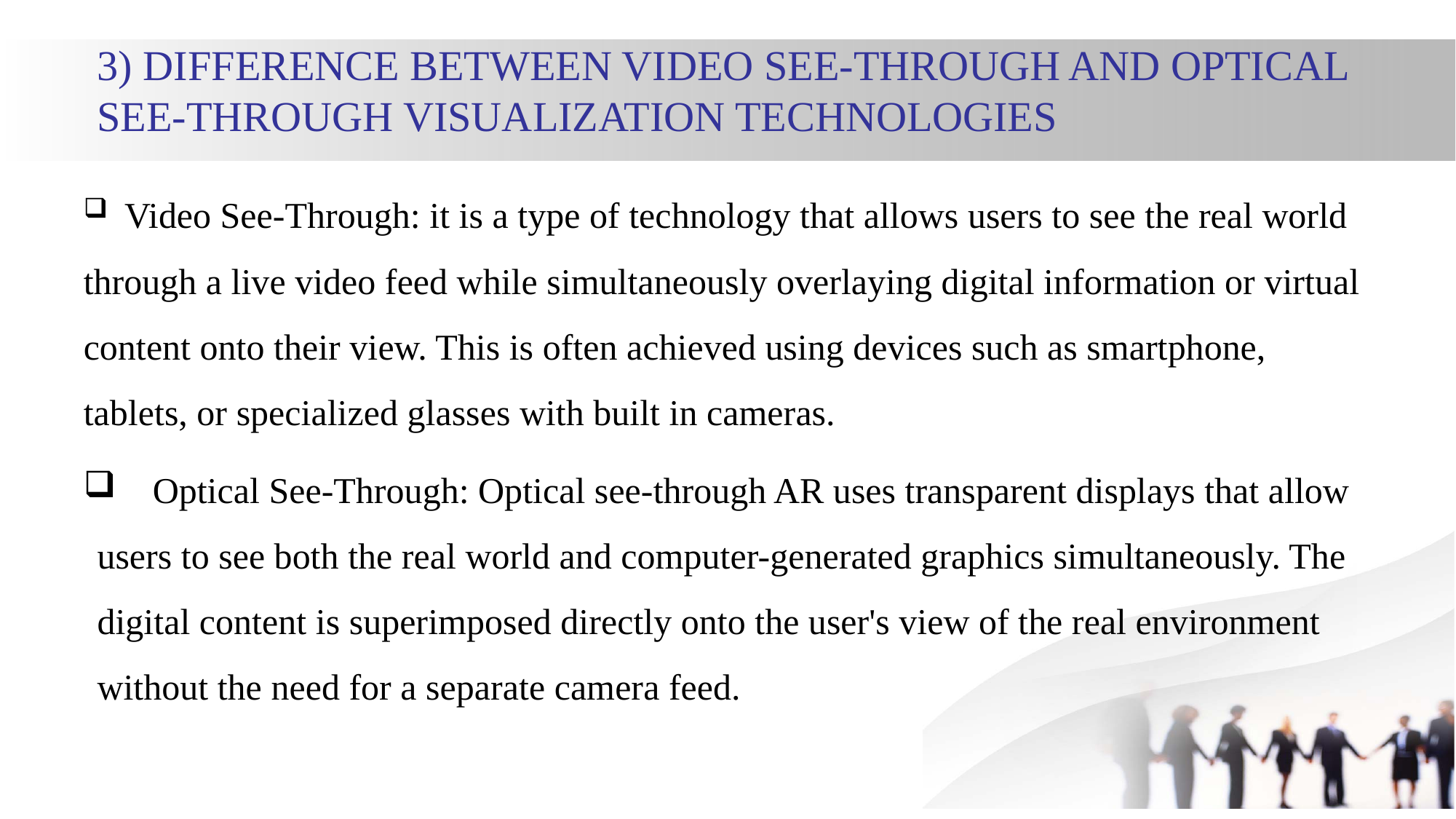

# 3) DIFFERENCE BETWEEN VIDEO SEE-THROUGH AND OPTICAL SEE-THROUGH VISUALIZATION TECHNOLOGIES
  Video See-Through: it is a type of technology that allows users to see the real world through a live video feed while simultaneously overlaying digital information or virtual content onto their view. This is often achieved using devices such as smartphone, tablets, or specialized glasses with built in cameras.
    Optical See-Through: Optical see-through AR uses transparent displays that allow users to see both the real world and computer-generated graphics simultaneously. The digital content is superimposed directly onto the user's view of the real environment without the need for a separate camera feed.